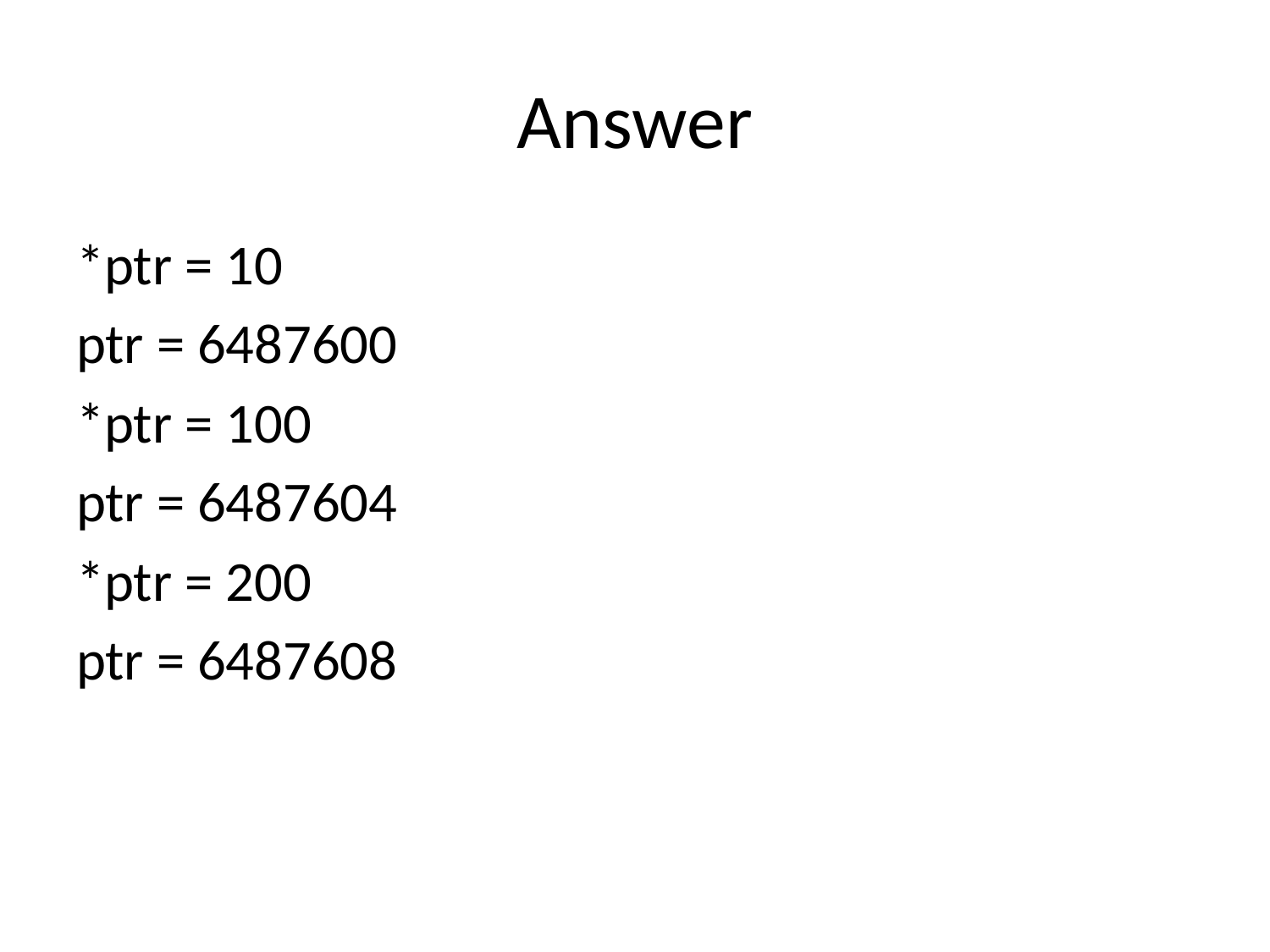

# Answer
*ptr = 10
ptr = 6487600
*ptr = 100
ptr = 6487604
*ptr = 200
ptr = 6487608